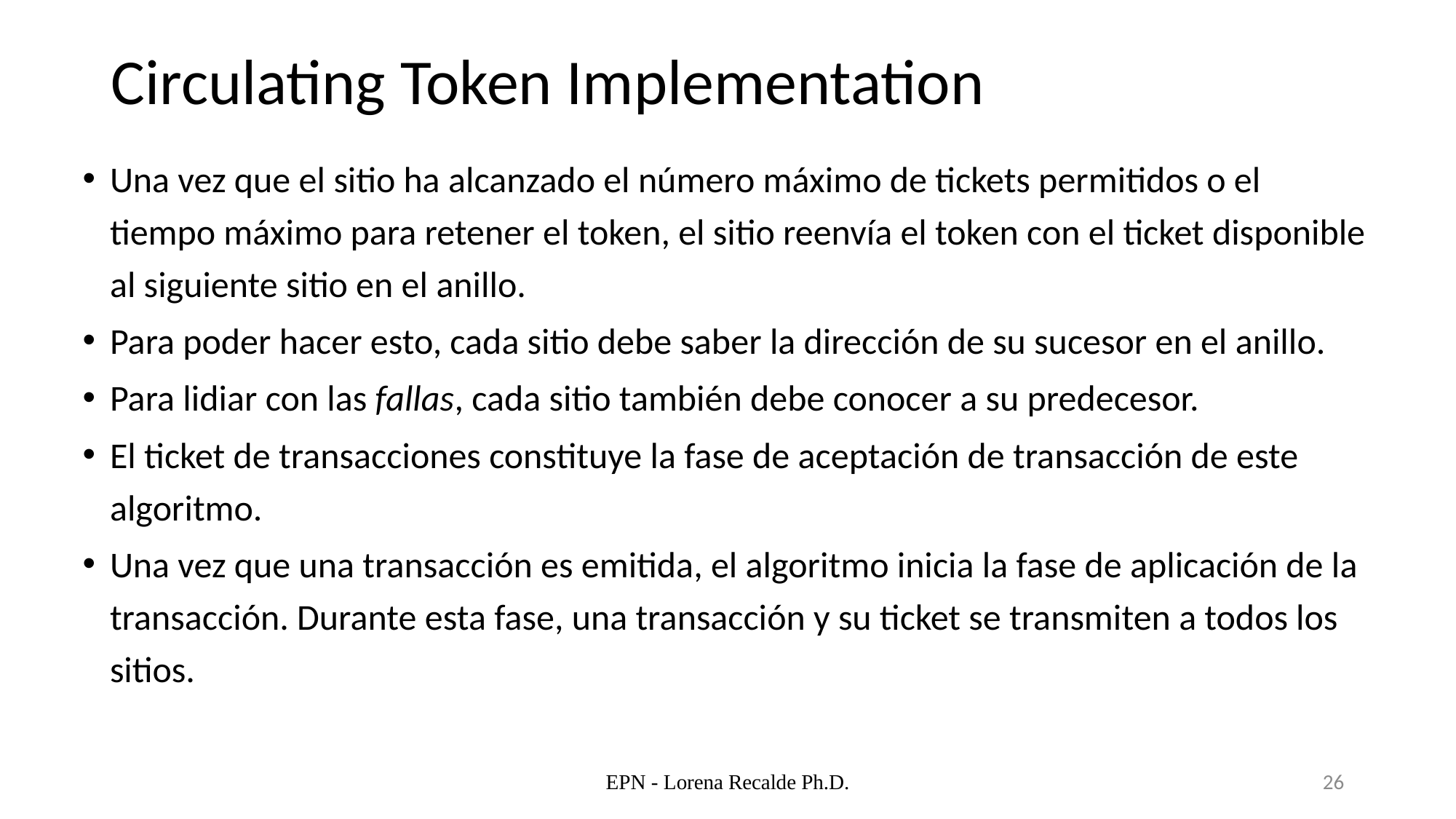

# Circulating Token Implementation
Una vez que el sitio ha alcanzado el número máximo de tickets permitidos o el tiempo máximo para retener el token, el sitio reenvía el token con el ticket disponible al siguiente sitio en el anillo.
Para poder hacer esto, cada sitio debe saber la dirección de su sucesor en el anillo.
Para lidiar con las fallas, cada sitio también debe conocer a su predecesor.
El ticket de transacciones constituye la fase de aceptación de transacción de este algoritmo.
Una vez que una transacción es emitida, el algoritmo inicia la fase de aplicación de la transacción. Durante esta fase, una transacción y su ticket se transmiten a todos los sitios.
EPN - Lorena Recalde Ph.D.
26